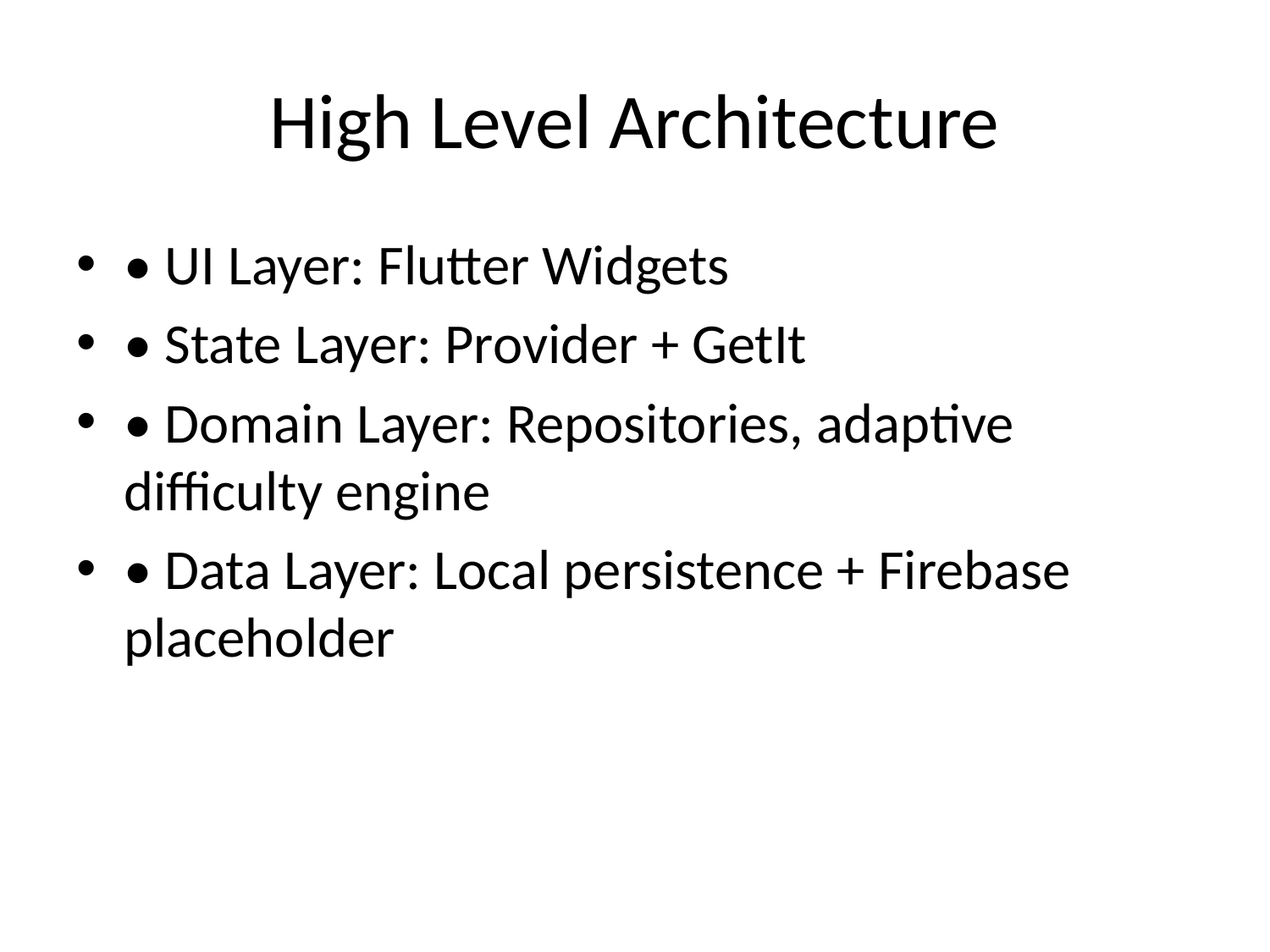

# High Level Architecture
• UI Layer: Flutter Widgets
• State Layer: Provider + GetIt
• Domain Layer: Repositories, adaptive difficulty engine
• Data Layer: Local persistence + Firebase placeholder